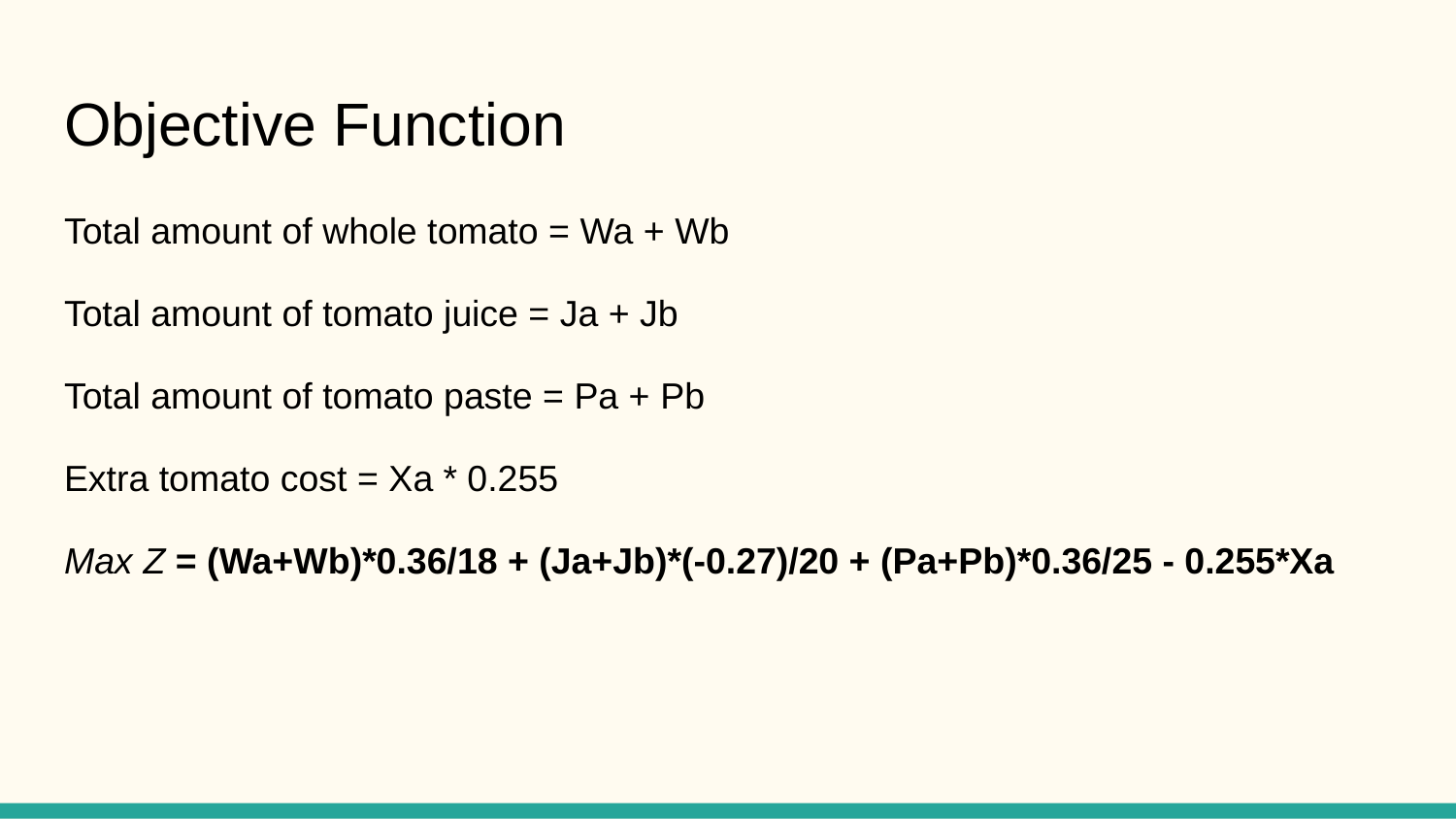

# Objective Function
Total amount of whole tomato = Wa + Wb
Total amount of tomato juice = Ja + Jb
Total amount of tomato paste = Pa + Pb
Extra tomato cost = Xa * 0.255
Max Z = (Wa+Wb)*0.36/18 + (Ja+Jb)*(-0.27)/20 + (Pa+Pb)*0.36/25 - 0.255*Xa